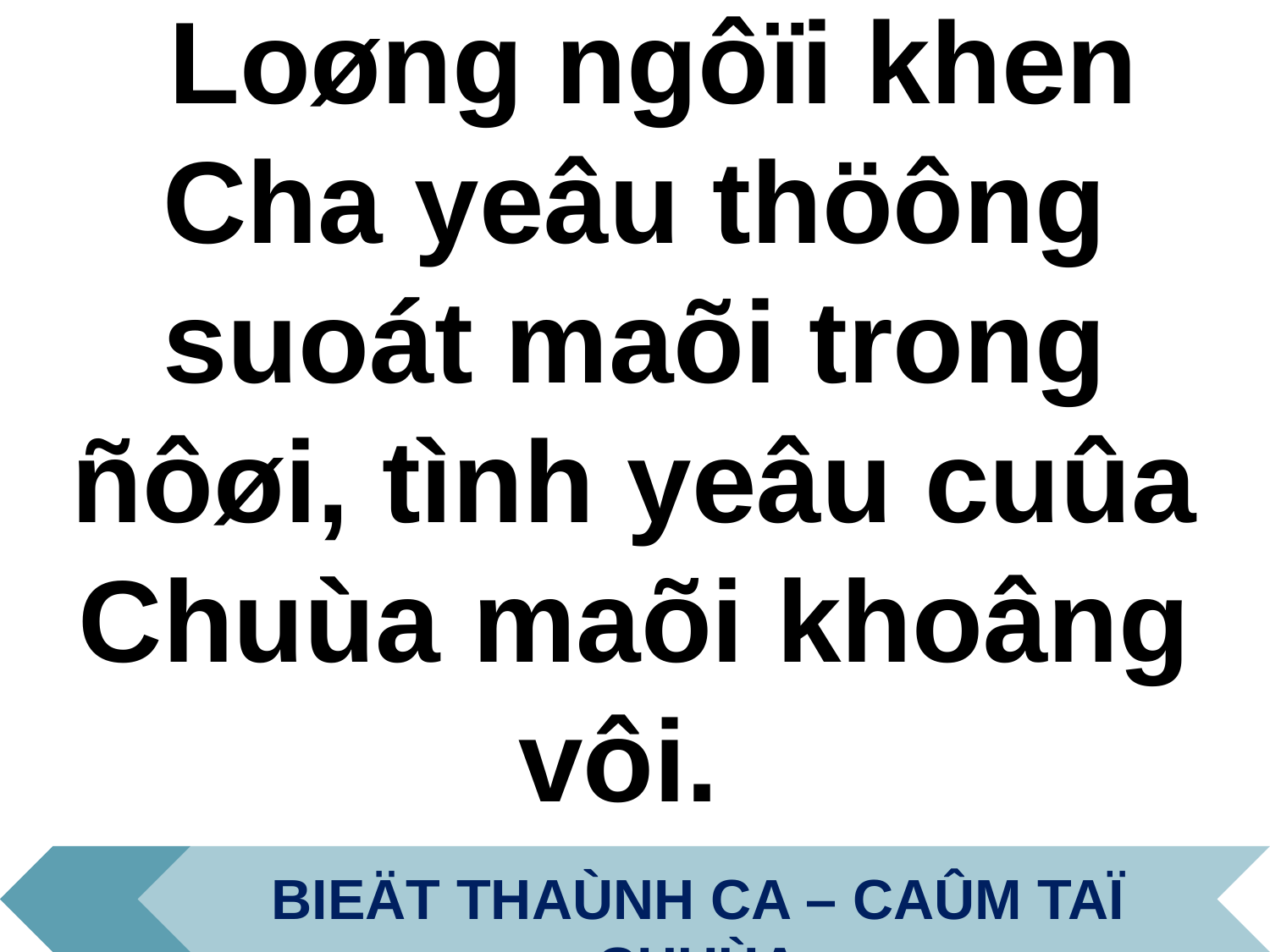

Loøng ngôïi khen Cha yeâu thöông suoát maõi trong ñôøi, tình yeâu cuûa Chuùa maõi khoâng vôi.
BIEÄT THAÙNH CA – CAÛM TAÏ CHUÙA